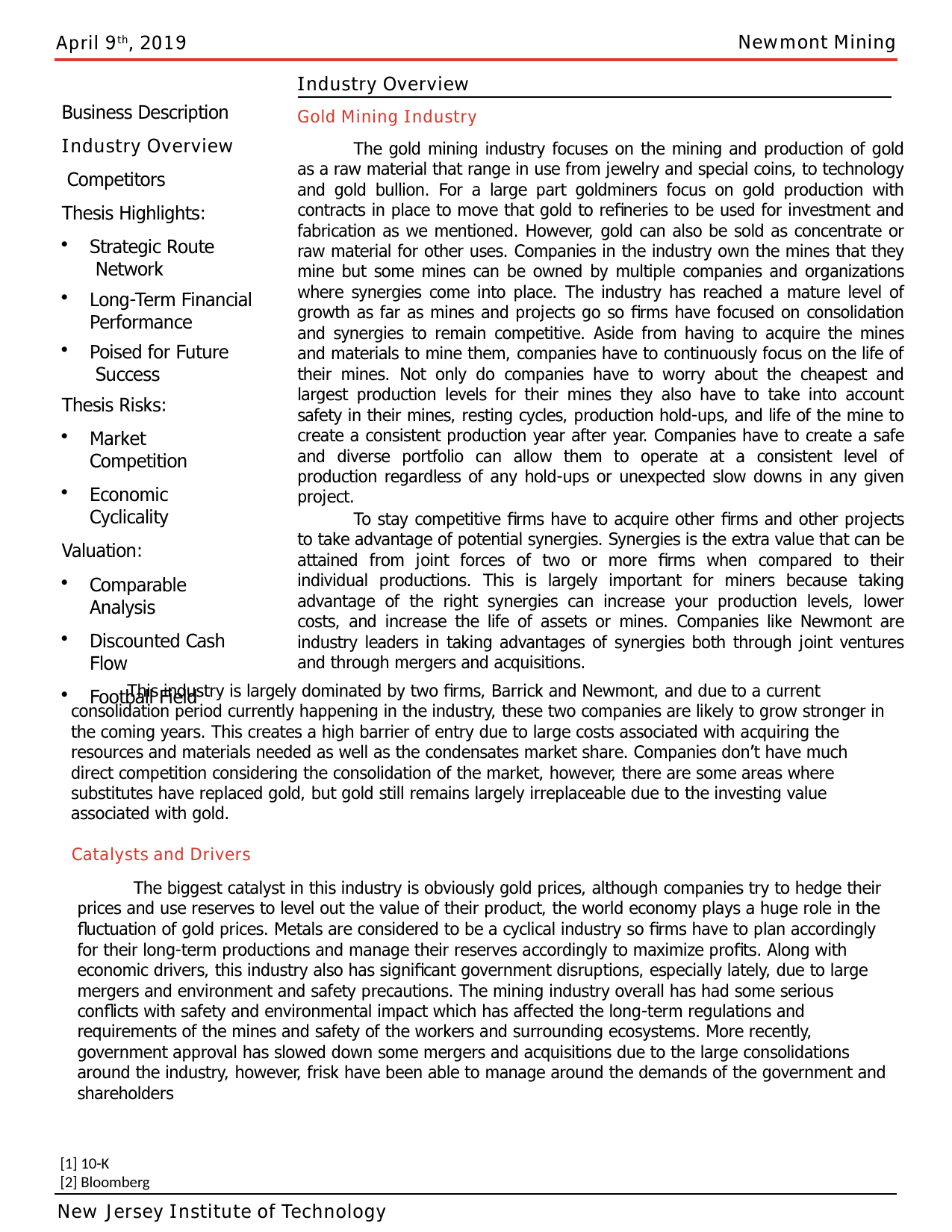

Industry Overview
Business Description  Industry Overview  Competitors
Thesis Highlights:
Strategic Route  Network
Long-Term Financial  Performance
Poised for Future  Success
Thesis Risks:
Market Competition
Economic Cyclicality
Valuation:
Comparable Analysis
Discounted Cash Flow
Football Field

Gold Mining Industry
The gold mining industry focuses on the mining and production of gold as a raw material that range in use from jewelry and special coins, to technology and gold bullion. For a large part goldminers focus on gold production with contracts in place to move that gold to refineries to be used for investment and fabrication as we mentioned. However, gold can also be sold as concentrate or raw material for other uses. Companies in the industry own the mines that they mine but some mines can be owned by multiple companies and organizations where synergies come into place. The industry has reached a mature level of growth as far as mines and projects go so firms have focused on consolidation and synergies to remain competitive. Aside from having to acquire the mines and materials to mine them, companies have to continuously focus on the life of their mines. Not only do companies have to worry about the cheapest and largest production levels for their mines they also have to take into account safety in their mines, resting cycles, production hold-ups, and life of the mine to create a consistent production year after year. Companies have to create a safe and diverse portfolio can allow them to operate at a consistent level of production regardless of any hold-ups or unexpected slow downs in any given project.
To stay competitive firms have to acquire other firms and other projects to take advantage of potential synergies. Synergies is the extra value that can be attained from joint forces of two or more firms when compared to their individual productions. This is largely important for miners because taking advantage of the right synergies can increase your production levels, lower costs, and increase the life of assets or mines. Companies like Newmont are industry leaders in taking advantages of synergies both through joint ventures and through mergers and acquisitions.
This industry is largely dominated by two firms, Barrick and Newmont, and due to a current consolidation period currently happening in the industry, these two companies are likely to grow stronger in the coming years. This creates a high barrier of entry due to large costs associated with acquiring the resources and materials needed as well as the condensates market share. Companies don’t have much direct competition considering the consolidation of the market, however, there are some areas where substitutes have replaced gold, but gold still remains largely irreplaceable due to the investing value associated with gold.
Catalysts and Drivers
The biggest catalyst in this industry is obviously gold prices, although companies try to hedge their prices and use reserves to level out the value of their product, the world economy plays a huge role in the fluctuation of gold prices. Metals are considered to be a cyclical industry so firms have to plan accordingly for their long-term productions and manage their reserves accordingly to maximize profits. Along with economic drivers, this industry also has significant government disruptions, especially lately, due to large mergers and environment and safety precautions. The mining industry overall has had some serious conflicts with safety and environmental impact which has affected the long-term regulations and requirements of the mines and safety of the workers and surrounding ecosystems. More recently, government approval has slowed down some mergers and acquisitions due to the large consolidations around the industry, however, frisk have been able to manage around the demands of the government and shareholders

[1] 10-K
[2] Bloomberg